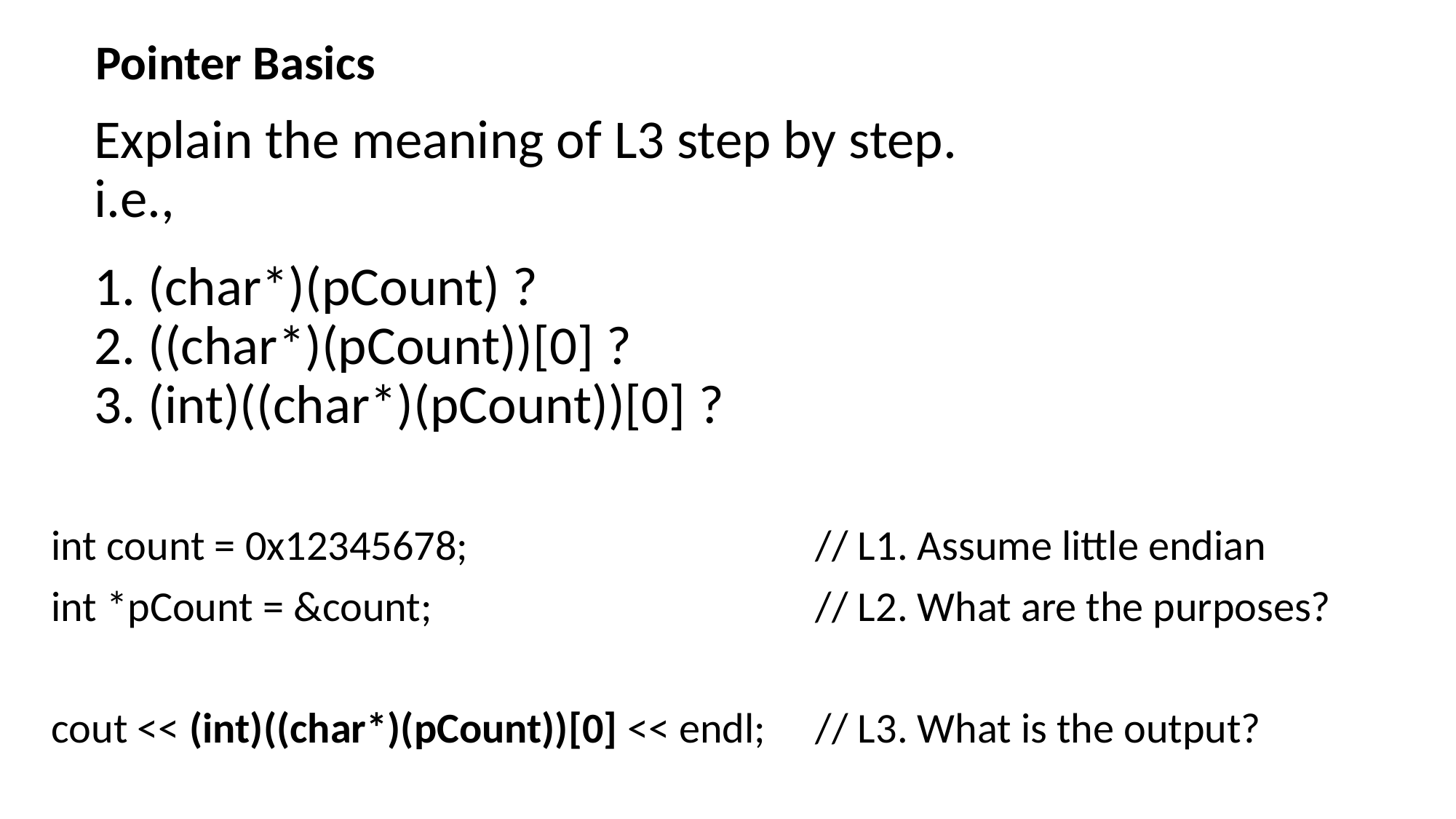

Pointer Basics
Explain the meaning of L3 step by step.
i.e.,
1. (char*)(pCount) ?
2. ((char*)(pCount))[0] ?
3. (int)((char*)(pCount))[0] ?
int count = 0x12345678;				// L1. Assume little endian
int *pCount = &count;				// L2. What are the purposes?

cout << (int)((char*)(pCount))[0] << endl;	// L3. What is the output?